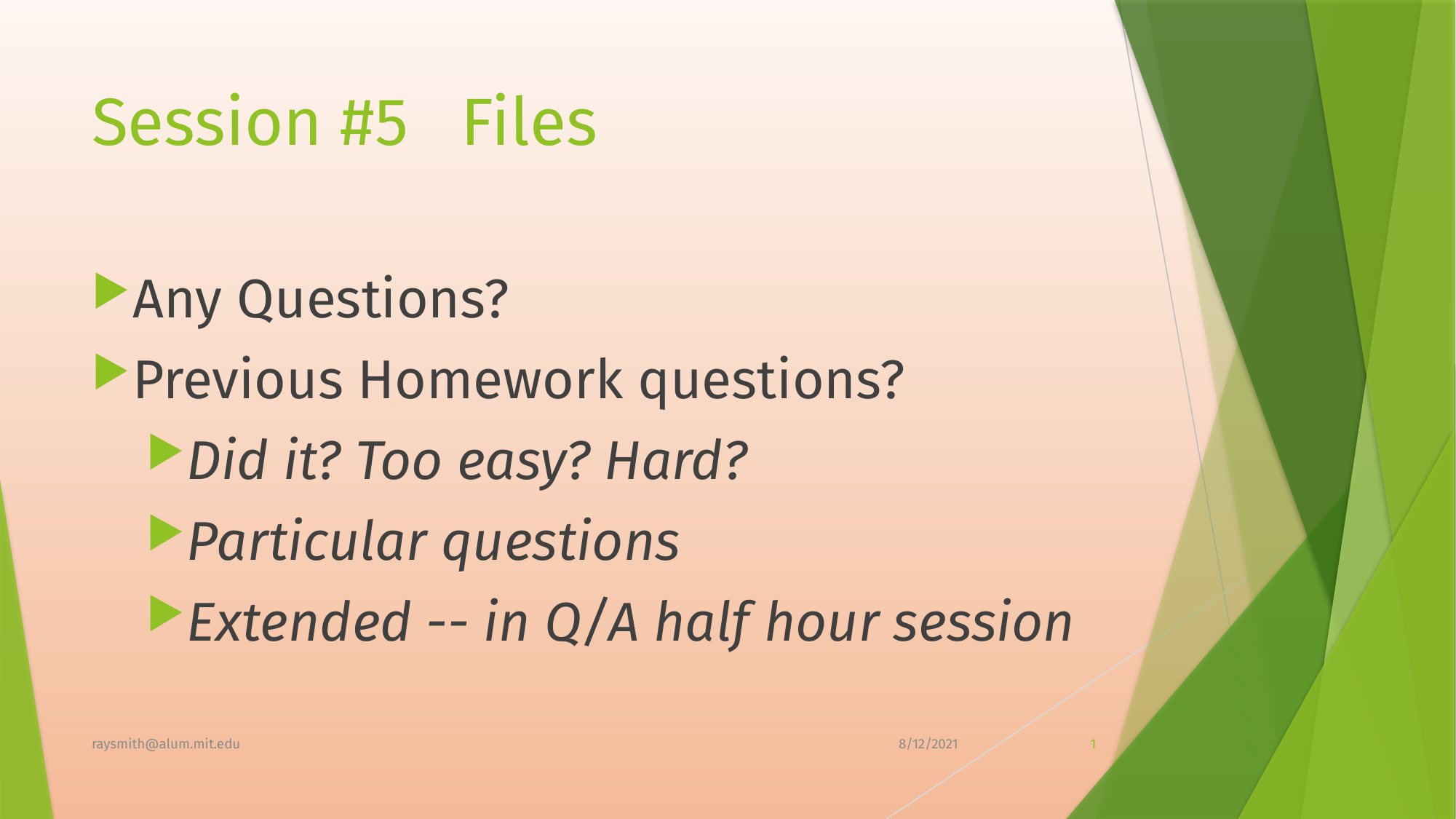

# Session #5   Files
Any Questions?
Previous Homework questions?
Did it? Too easy? Hard?
Particular questions
Extended -- in Q/A half hour session

raysmith@alum.mit.edu
8/12/2021
1